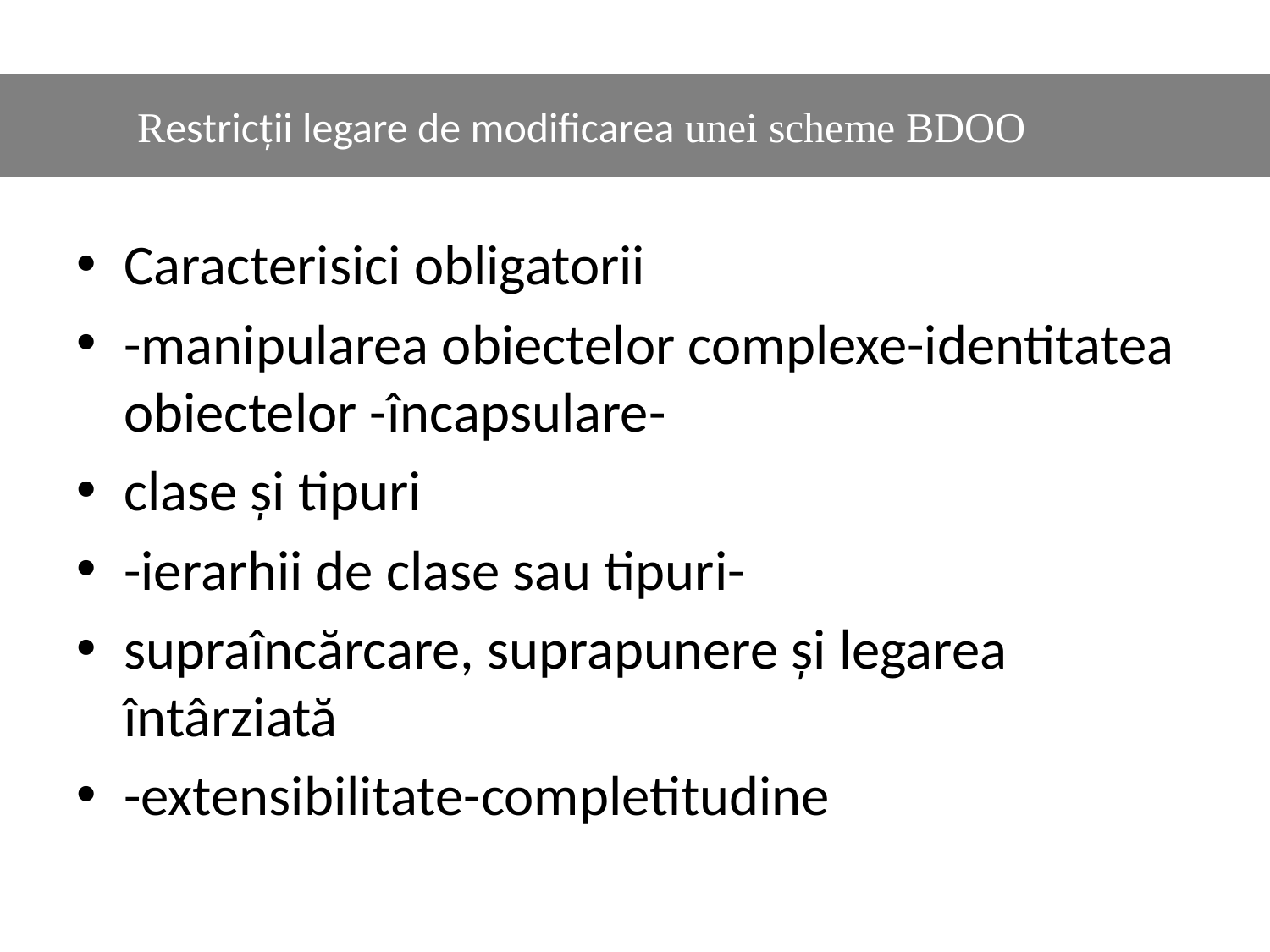

#
	Restricții legare de modificarea unei scheme BDOO
Caracterisici obligatorii
-manipularea obiectelor complexe-identitatea obiectelor -încapsulare-
clase și tipuri
-ierarhii de clase sau tipuri-
supraîncărcare, suprapunere și legarea întârziată
-extensibilitate-completitudine